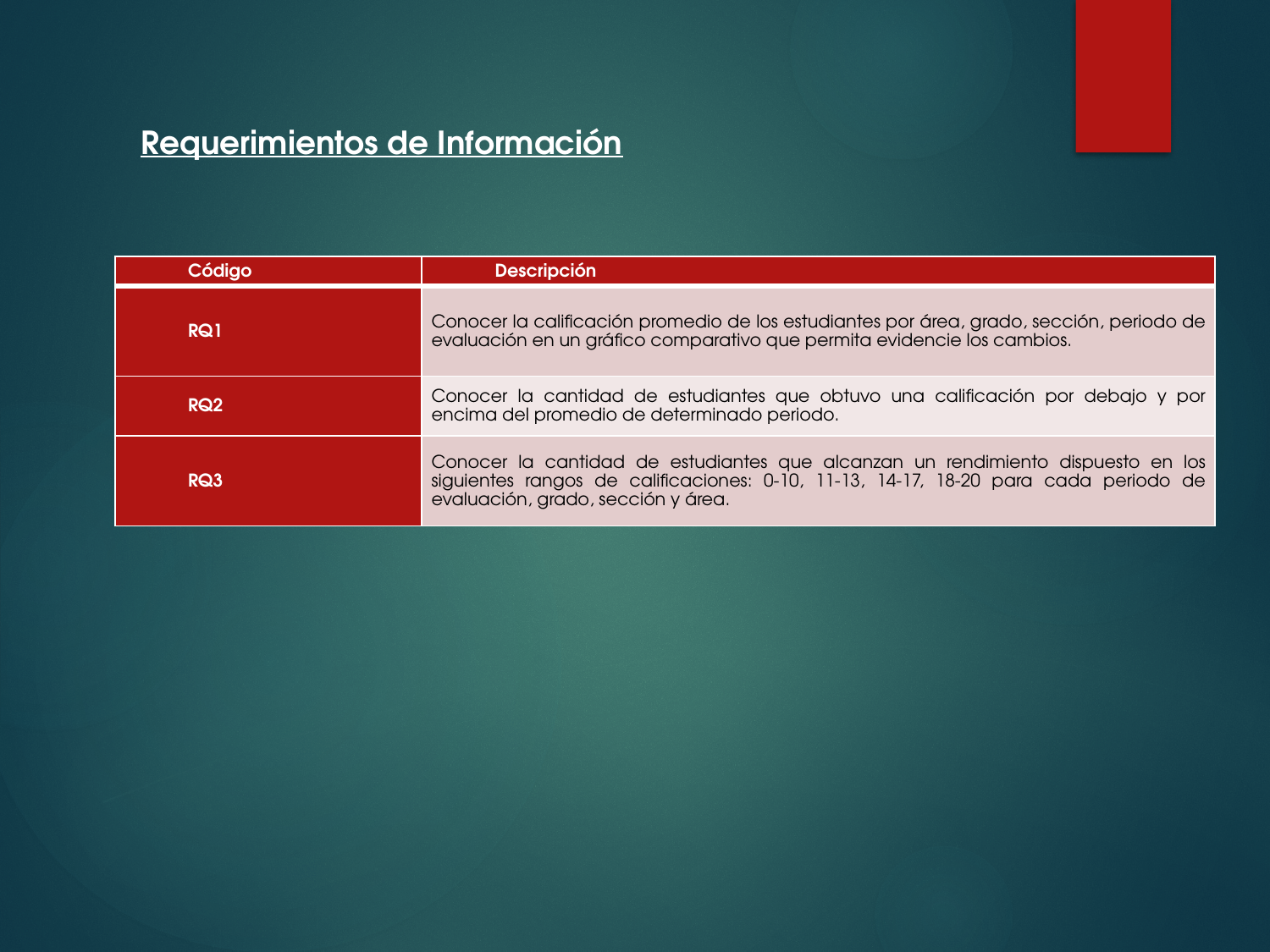

Requerimientos de Información

| Código | Descripción |
| --- | --- |
| RQ1 | Conocer la calificación promedio de los estudiantes por área, grado, sección, periodo de evaluación en un gráfico comparativo que permita evidencie los cambios. |
| RQ2 | Conocer la cantidad de estudiantes que obtuvo una calificación por debajo y por encima del promedio de determinado periodo. |
| RQ3 | Conocer la cantidad de estudiantes que alcanzan un rendimiento dispuesto en los siguientes rangos de calificaciones: 0-10, 11-13, 14-17, 18-20 para cada periodo de evaluación, grado, sección y área. |